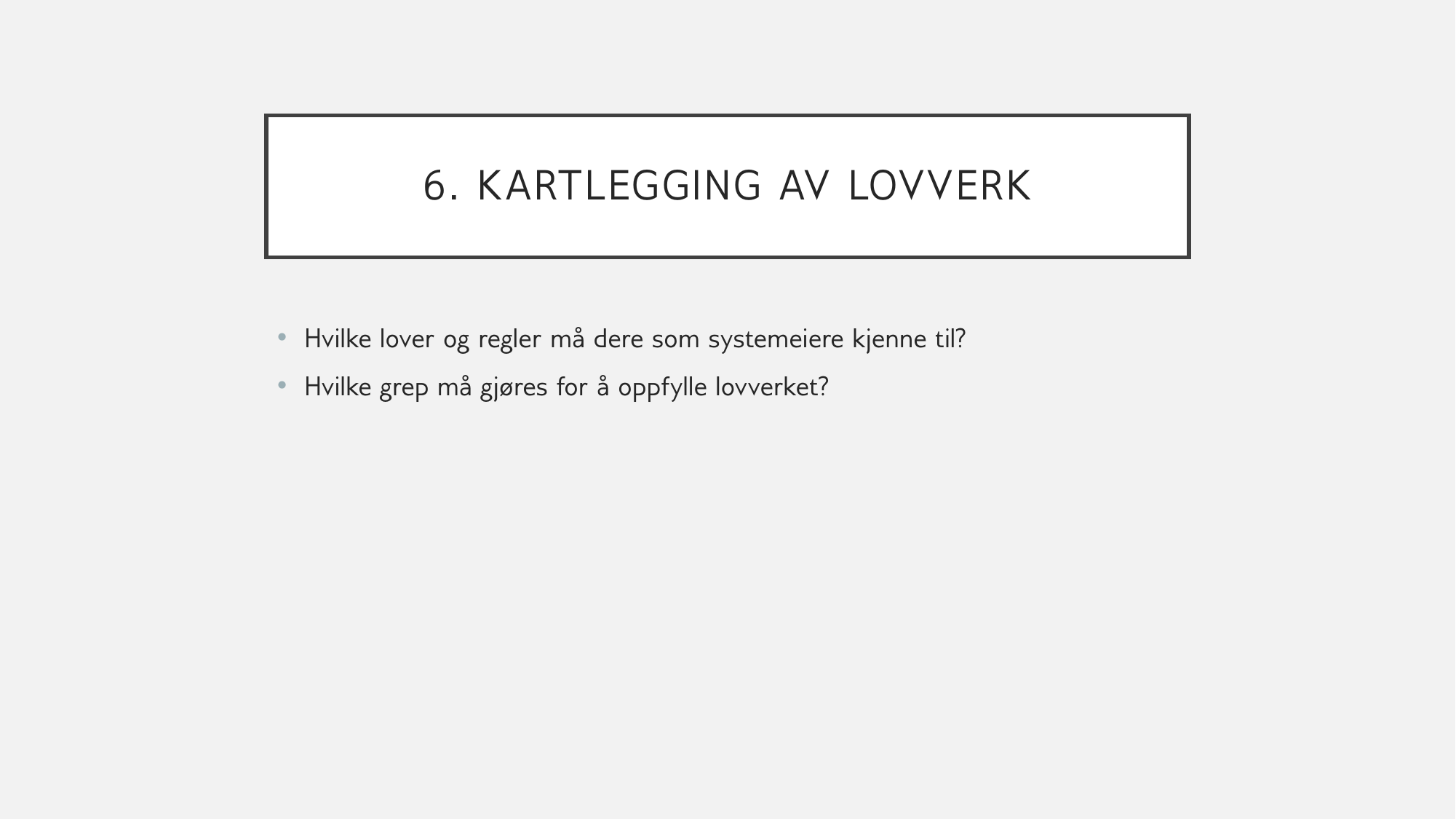

# 6. Kartlegging av lovverk
Hvilke lover og regler må dere som systemeiere kjenne til?
Hvilke grep må gjøres for å oppfylle lovverket?